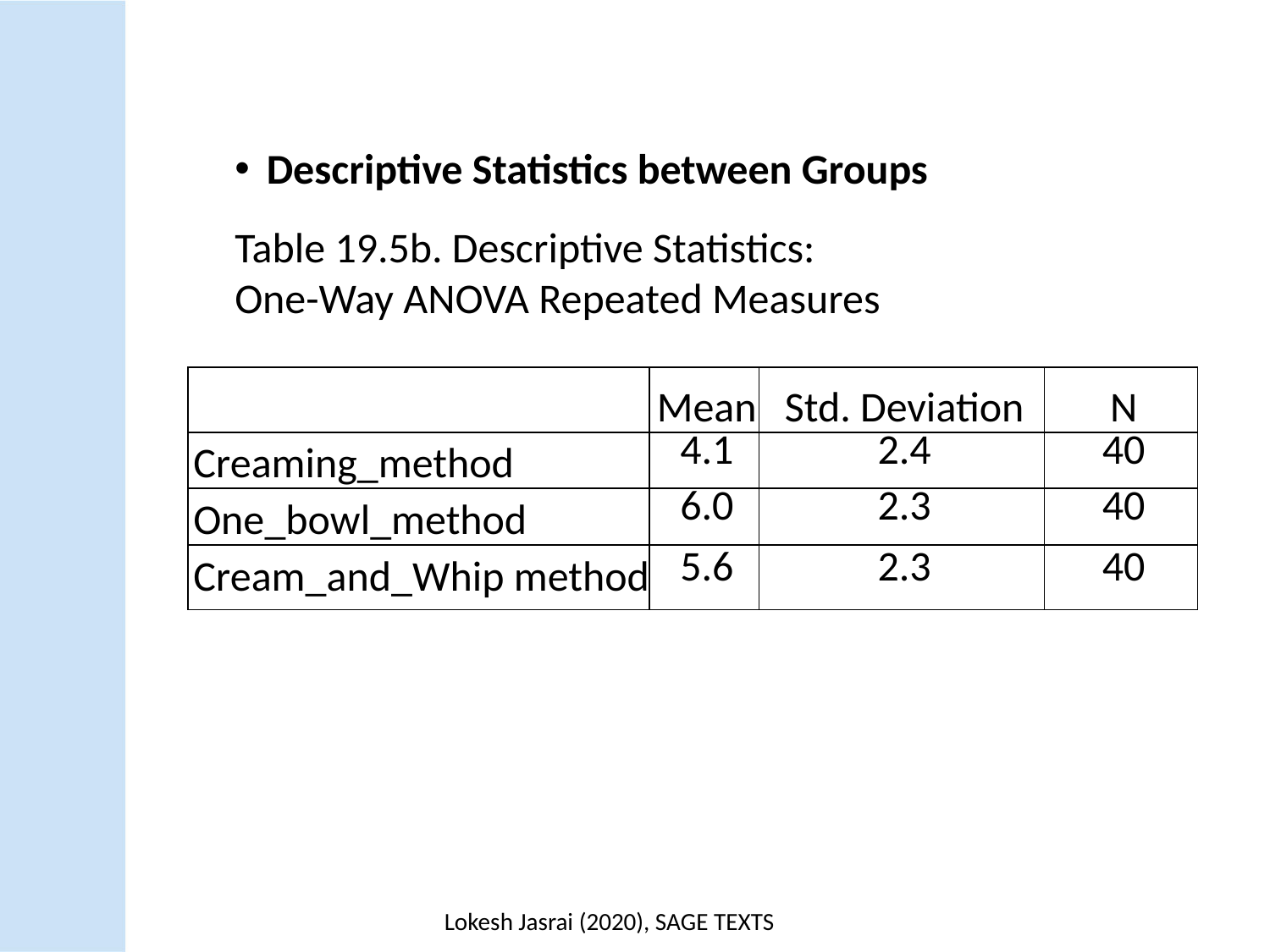

Descriptive Statistics between Groups
Table 19.5b. Descriptive Statistics: One-Way ANOVA Repeated Measures
|  | Mean | Std. Deviation | N |
| --- | --- | --- | --- |
| Creaming\_method | 4.1 | 2.4 | 40 |
| One­­\_bowl\_method | 6.0 | 2.3 | 40 |
| Cream\_and\_Whip method | 5.6 | 2.3 | 40 |
Lokesh Jasrai (2020), SAGE TEXTS